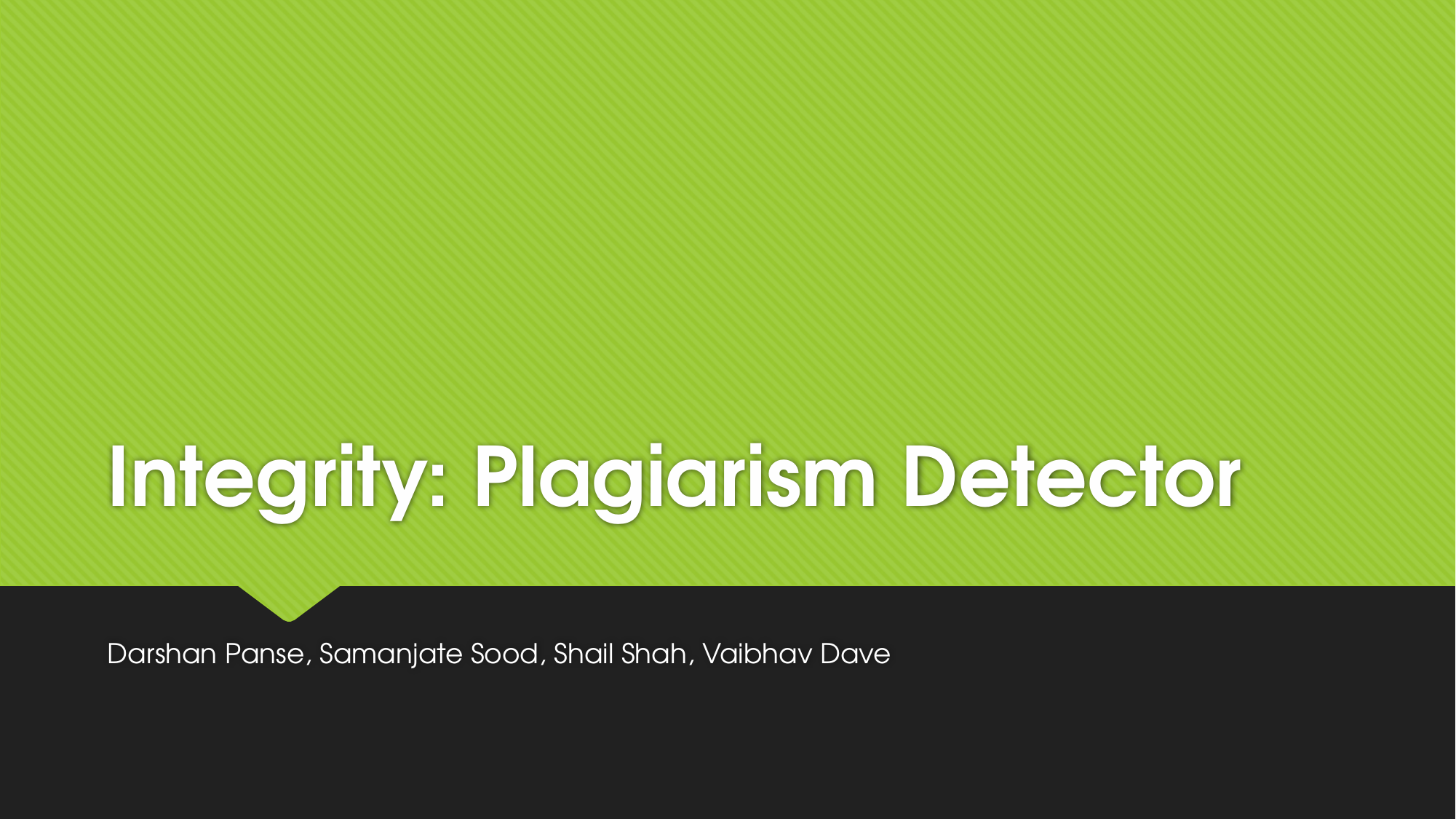

# Integrity: Plagiarism Detector
Darshan Panse, Samanjate Sood, Shail Shah, Vaibhav Dave